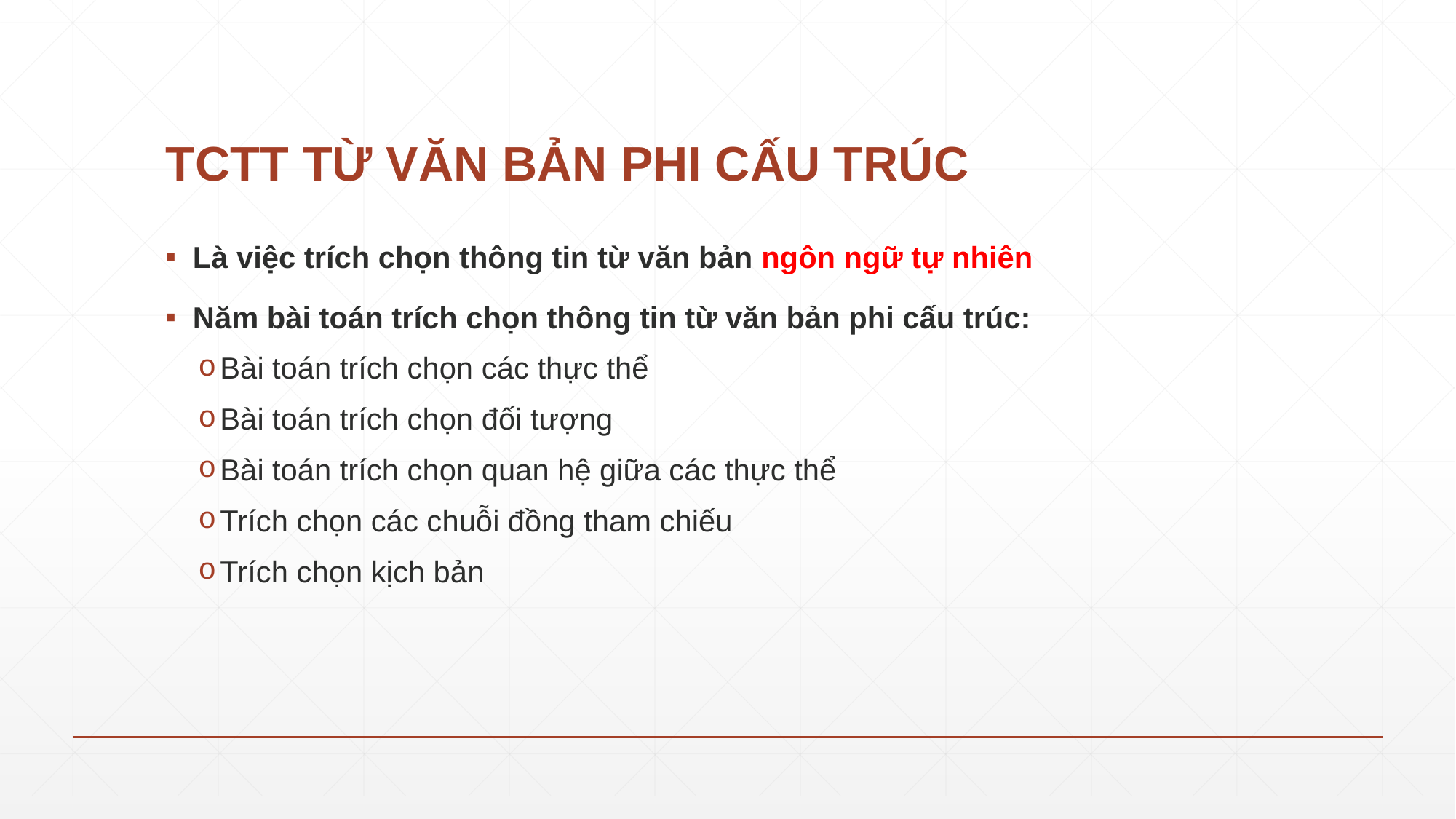

# TCTT TỪ VĂN BẢN PHI CẤU TRÚC
Là việc trích chọn thông tin từ văn bản ngôn ngữ tự nhiên
Năm bài toán trích chọn thông tin từ văn bản phi cấu trúc:
Bài toán trích chọn các thực thể
Bài toán trích chọn đối tượng
Bài toán trích chọn quan hệ giữa các thực thể
Trích chọn các chuỗi đồng tham chiếu
Trích chọn kịch bản